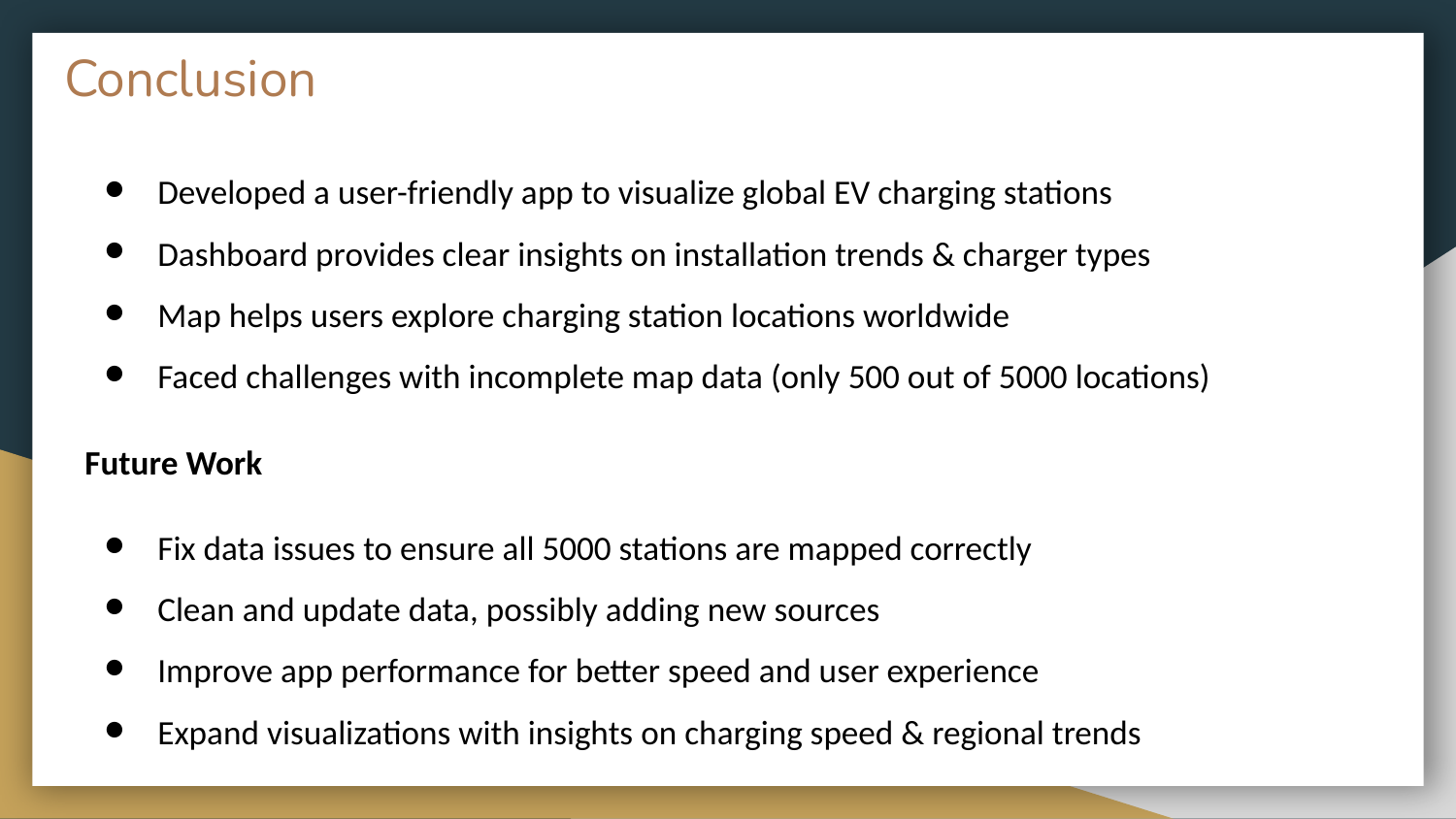

# Conclusion
Developed a user-friendly app to visualize global EV charging stations
Dashboard provides clear insights on installation trends & charger types
Map helps users explore charging station locations worldwide
Faced challenges with incomplete map data (only 500 out of 5000 locations)
Future Work
Fix data issues to ensure all 5000 stations are mapped correctly
Clean and update data, possibly adding new sources
Improve app performance for better speed and user experience
Expand visualizations with insights on charging speed & regional trends